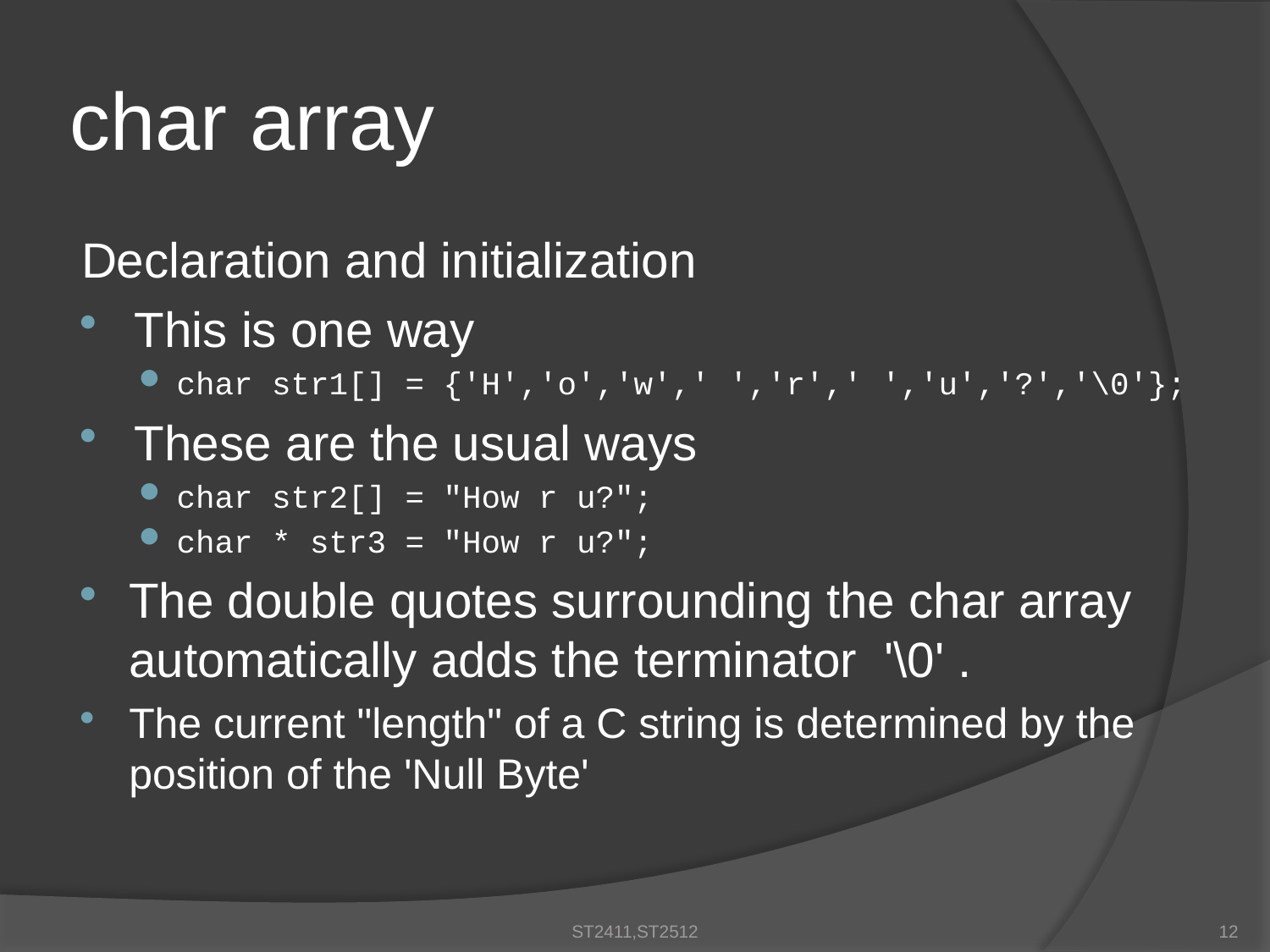

char array
Declaration and initialization
This is one way
char str1[] = {'H','o','w',' ','r',' ','u','?','\0'};
These are the usual ways
char str2[] = "How r u?";
char * str3 = "How r u?";
The double quotes surrounding the char array automatically adds the terminator  '\0' .
The current "length" of a C string is determined by the position of the 'Null Byte'
ST2411,ST2512
12